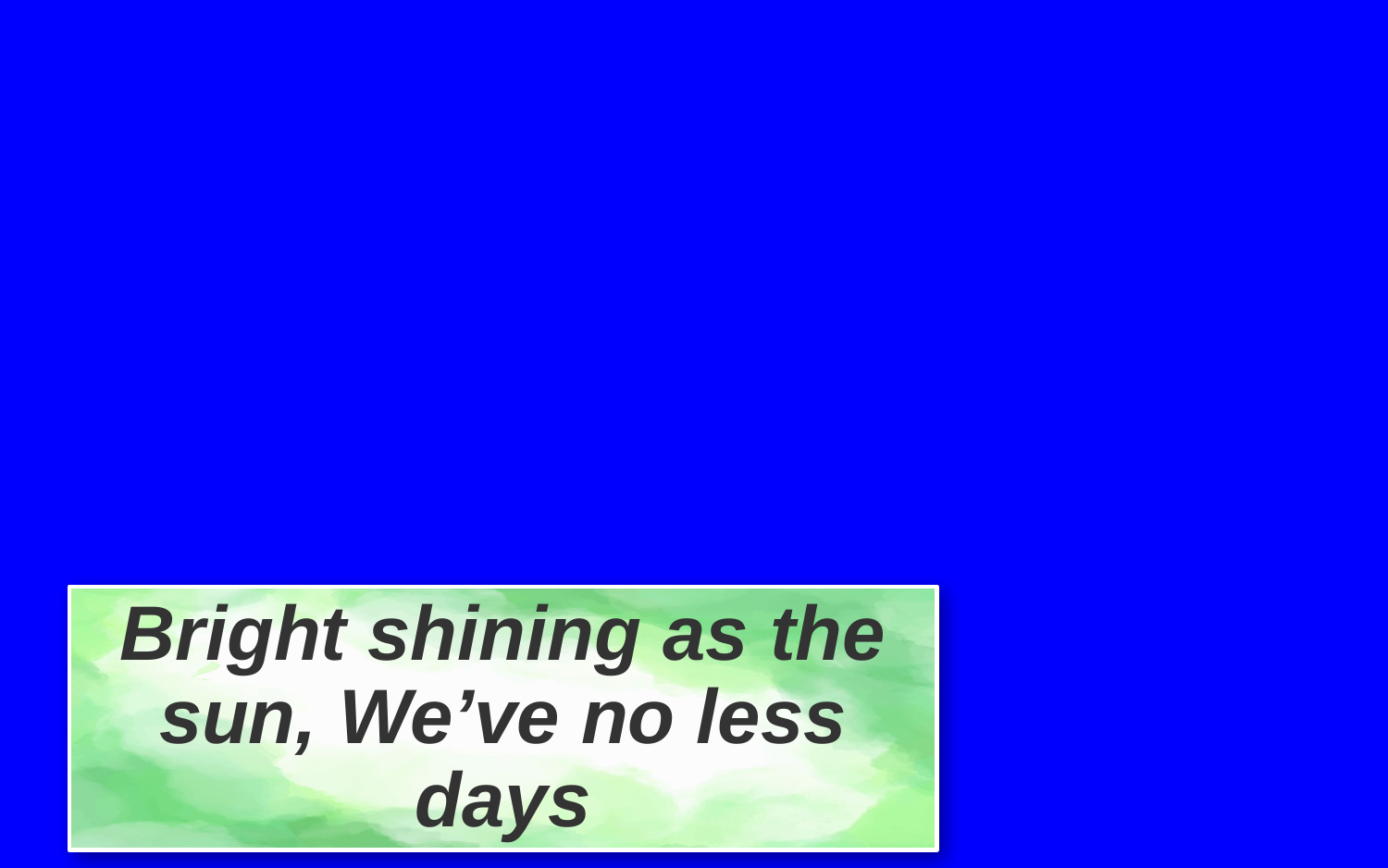

Bright shining as the sun, We’ve no less days